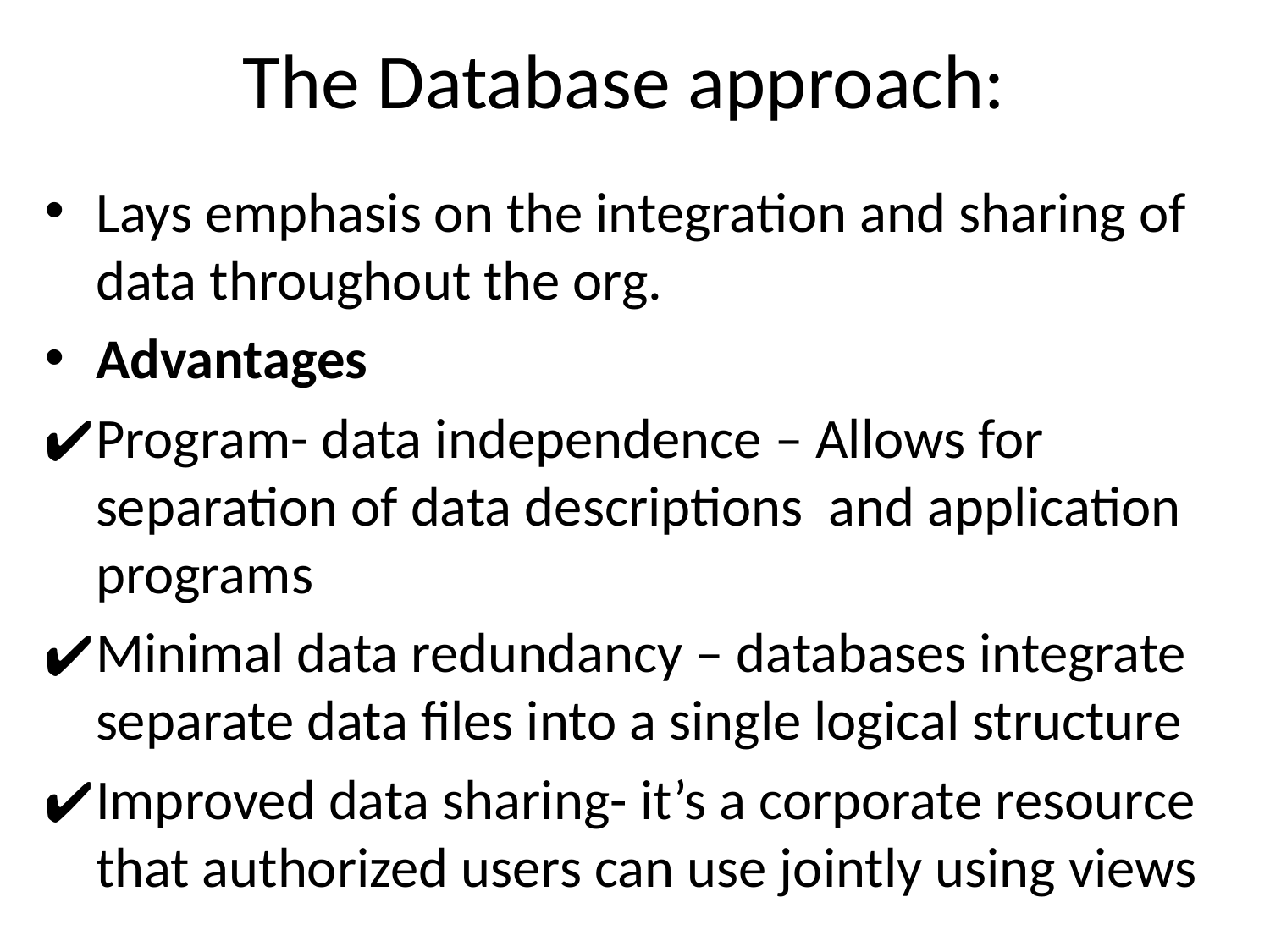

The Database approach:
Lays emphasis on the integration and sharing of data throughout the org.
Advantages
Program- data independence – Allows for separation of data descriptions  and application programs
Minimal data redundancy – databases integrate separate data files into a single logical structure
Improved data sharing- it’s a corporate resource that authorized users can use jointly using views